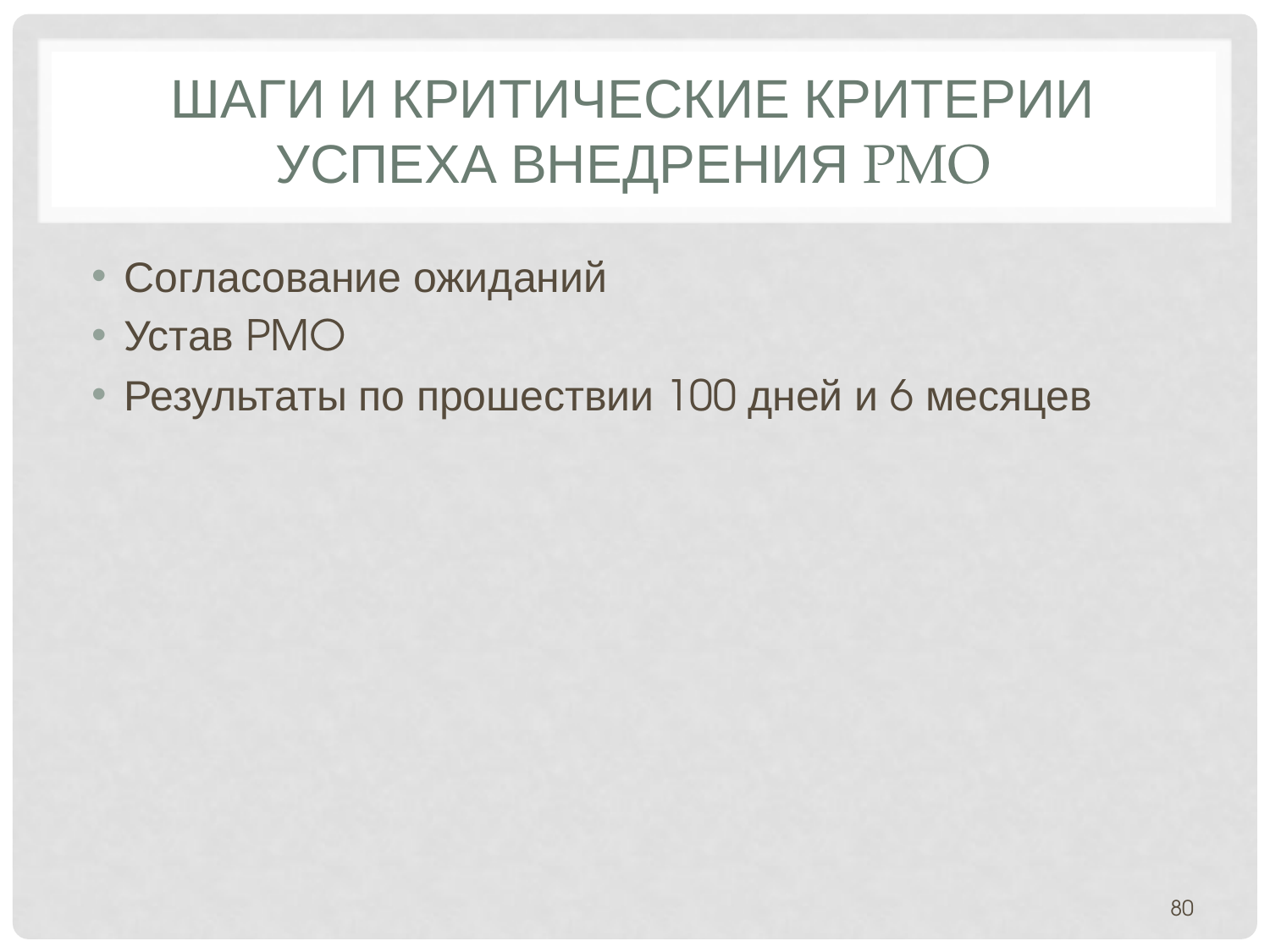

# ШАГИ И КРИТИЧЕСКИЕ КРИТЕРИИ УСПЕХА ВНЕДРЕНИЯ PMO
Согласование ожиданий
Устав PMO
Результаты по прошествии 100 дней и 6 месяцев
80